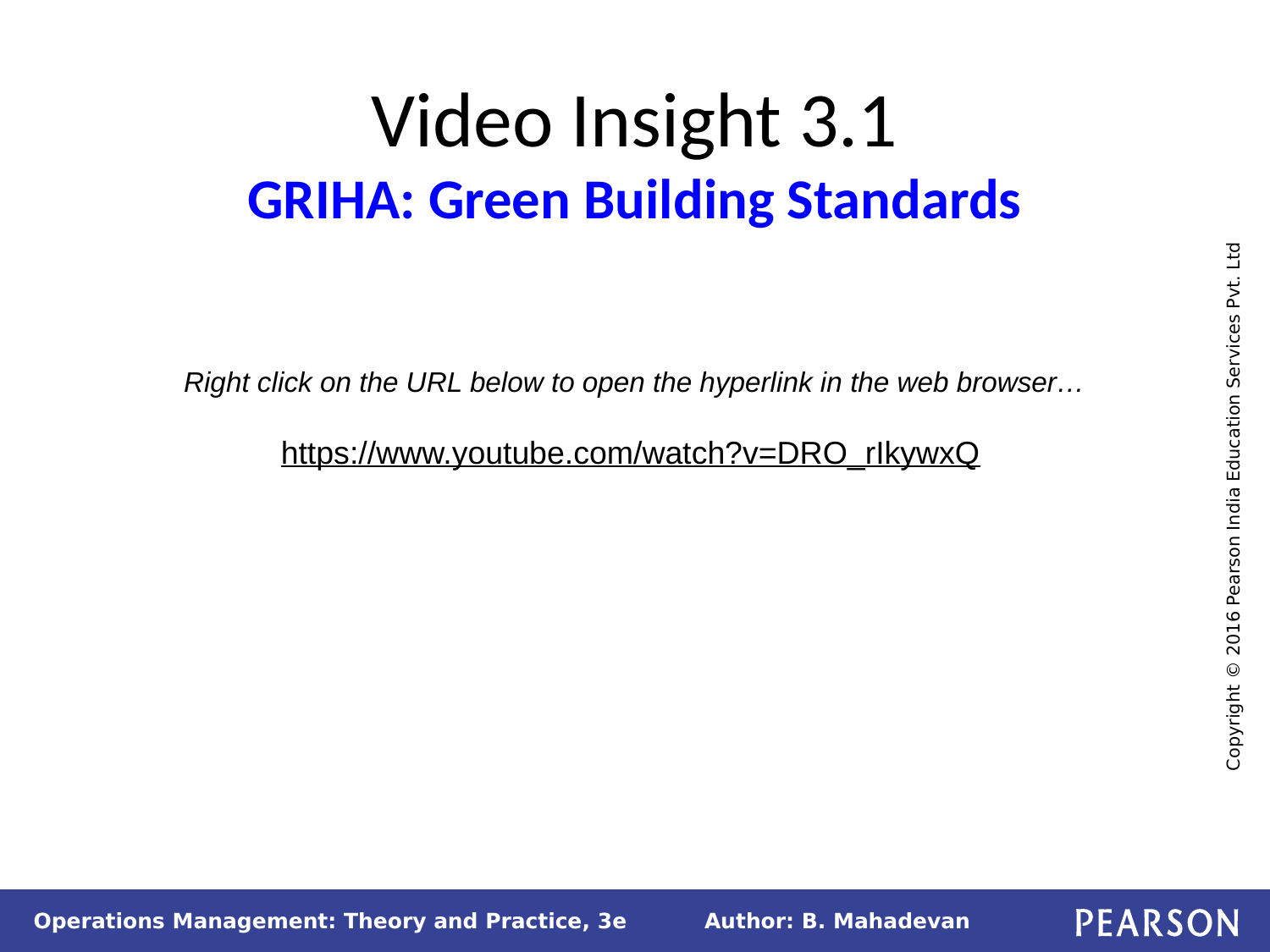

# Video Insight 3.1 GRIHA: Green Building Standards
Right click on the URL below to open the hyperlink in the web browser…

https://www.youtube.com/watch?v=DRO_rIkywxQ